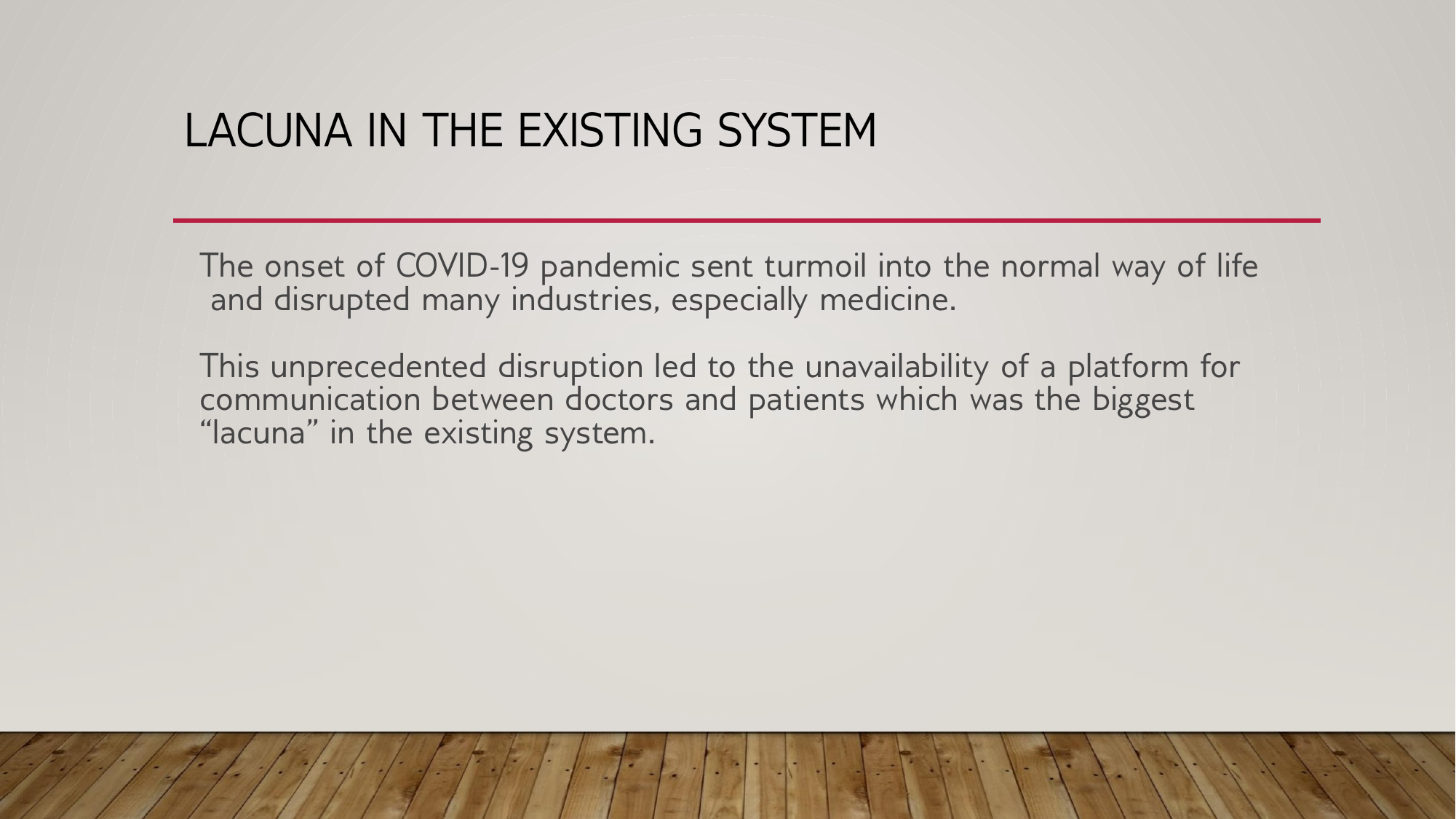

# LACUNA IN THE EXISTING SYSTEM
The onset of COVID-19 pandemic sent turmoil into the normal way of life and disrupted many industries, especially medicine.

This unprecedented disruption led to the unavailability of a platform for communication between doctors and patients which was the biggest “lacuna” in the existing system.